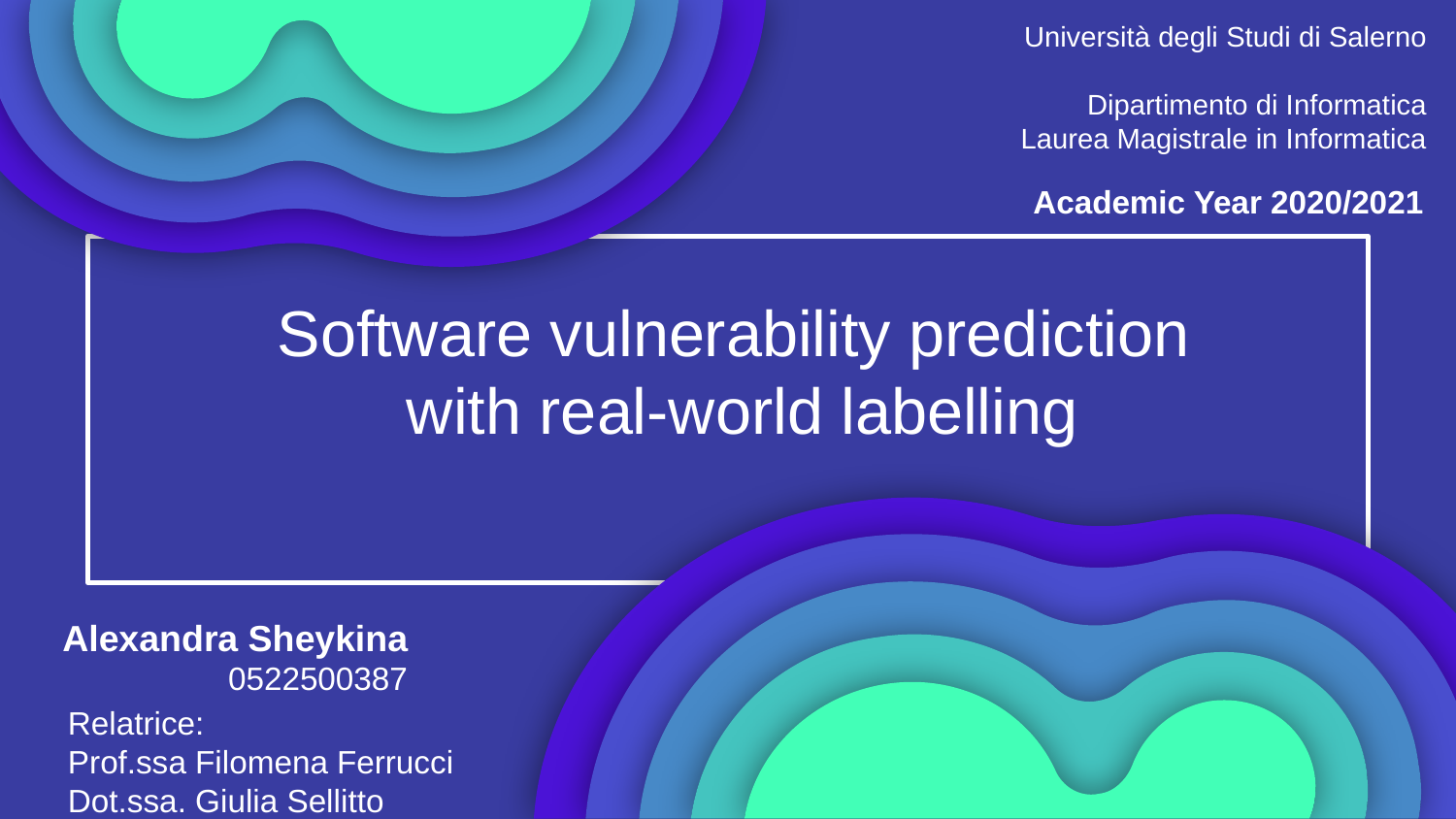

Università degli Studi di Salerno

Dipartimento di Informatica
Laurea Magistrale in Informatica
Academic Year 2020/2021
Software vulnerability prediction
 with real-world labelling
Alexandra Sheykina
0522500387
Relatrice:
Prof.ssa Filomena Ferrucci
Dot.ssa. Giulia Sellitto